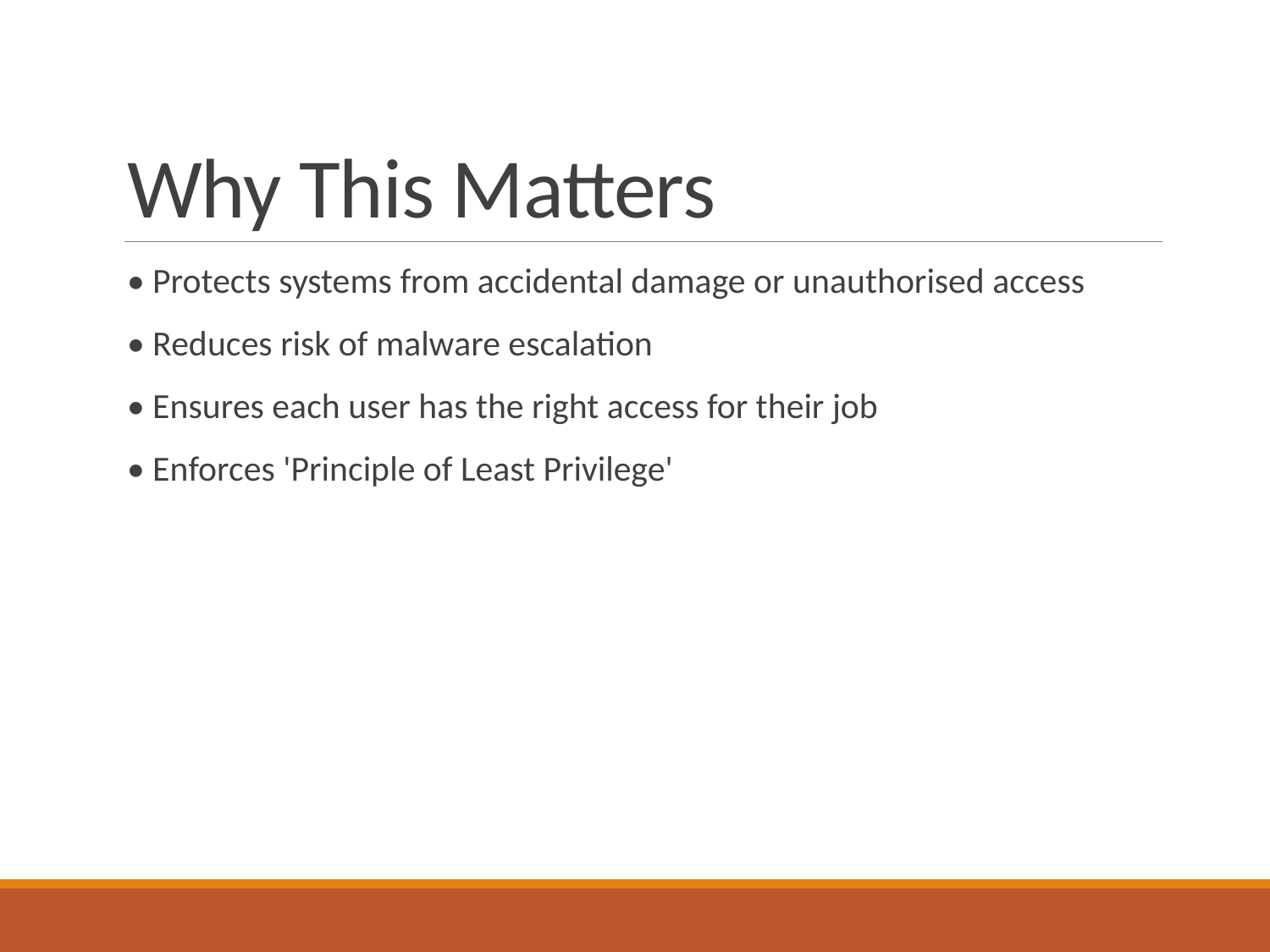

# Why This Matters
• Protects systems from accidental damage or unauthorised access
• Reduces risk of malware escalation
• Ensures each user has the right access for their job
• Enforces 'Principle of Least Privilege'